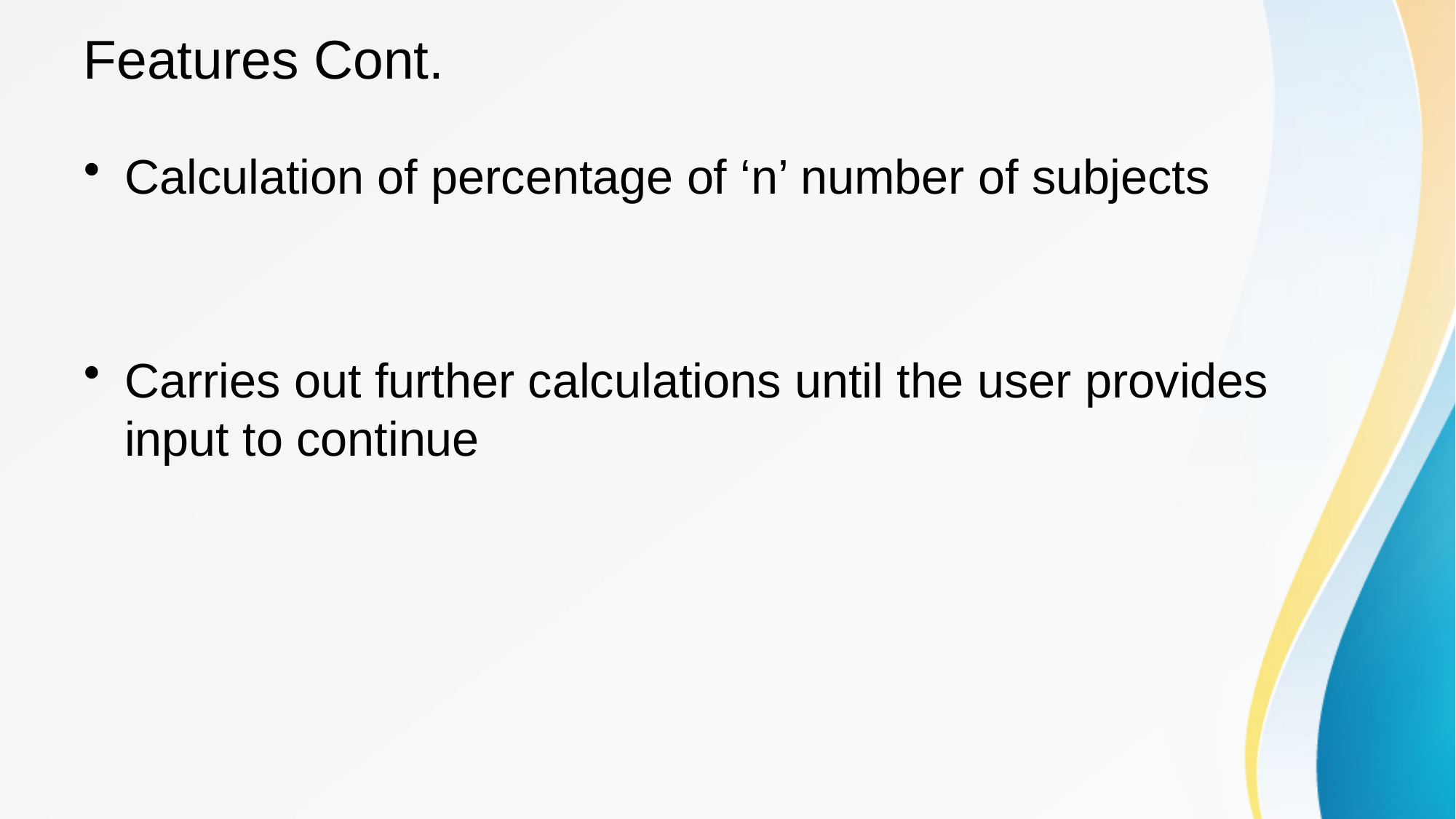

# Features Cont.
Calculation of percentage of ‘n’ number of subjects

Carries out further calculations until the user provides input to continue

6